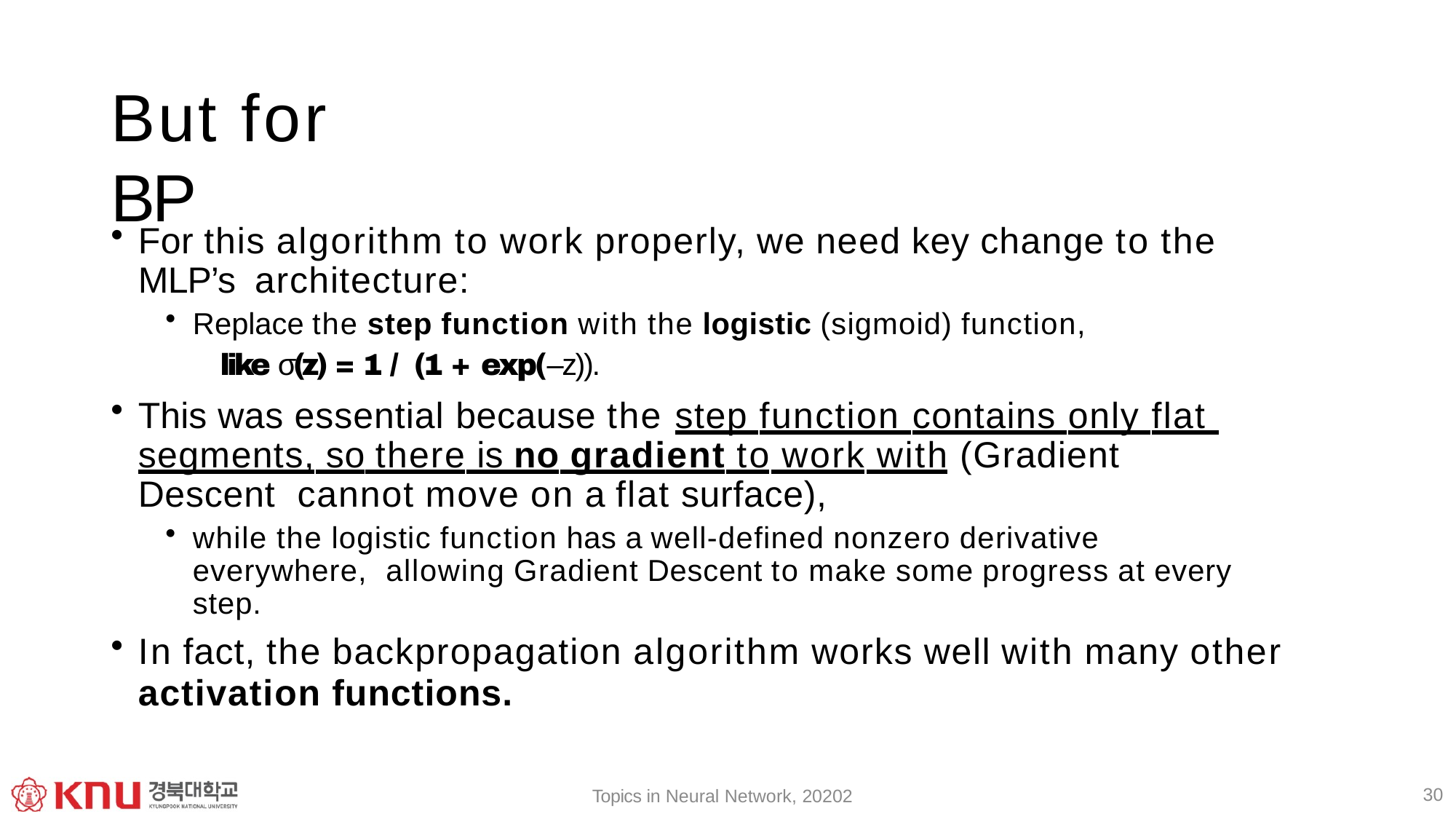

# But for BP
For this algorithm to work properly, we need key change to the MLP’s  architecture:
Replace the step function with the logistic (sigmoid) function,
like σ(z) = 1 / (1 + exp(–z)).
This was essential because the step function contains only flat  segments, so there is no gradient to work with (Gradient Descent  cannot move on a flat surface),
while the logistic function has a well-defined nonzero derivative everywhere,  allowing Gradient Descent to make some progress at every step.
In fact, the backpropagation algorithm works well with many other
activation functions.
30
Topics in Neural Network, 20202